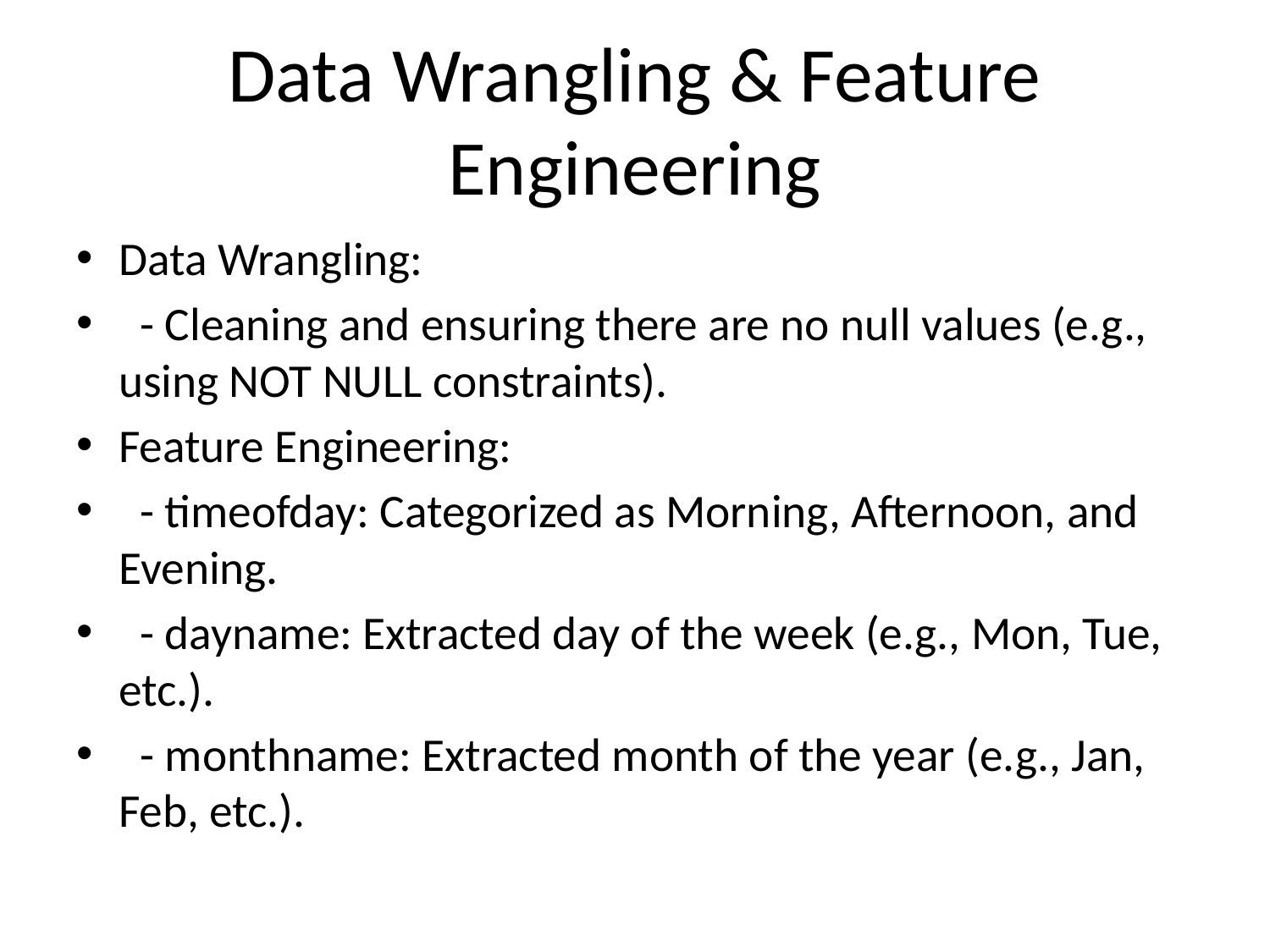

# Data Wrangling & Feature Engineering
Data Wrangling:
  - Cleaning and ensuring there are no null values (e.g., using NOT NULL constraints).
Feature Engineering:
  - timeofday: Categorized as Morning, Afternoon, and Evening.
  - dayname: Extracted day of the week (e.g., Mon, Tue, etc.).
  - monthname: Extracted month of the year (e.g., Jan, Feb, etc.).